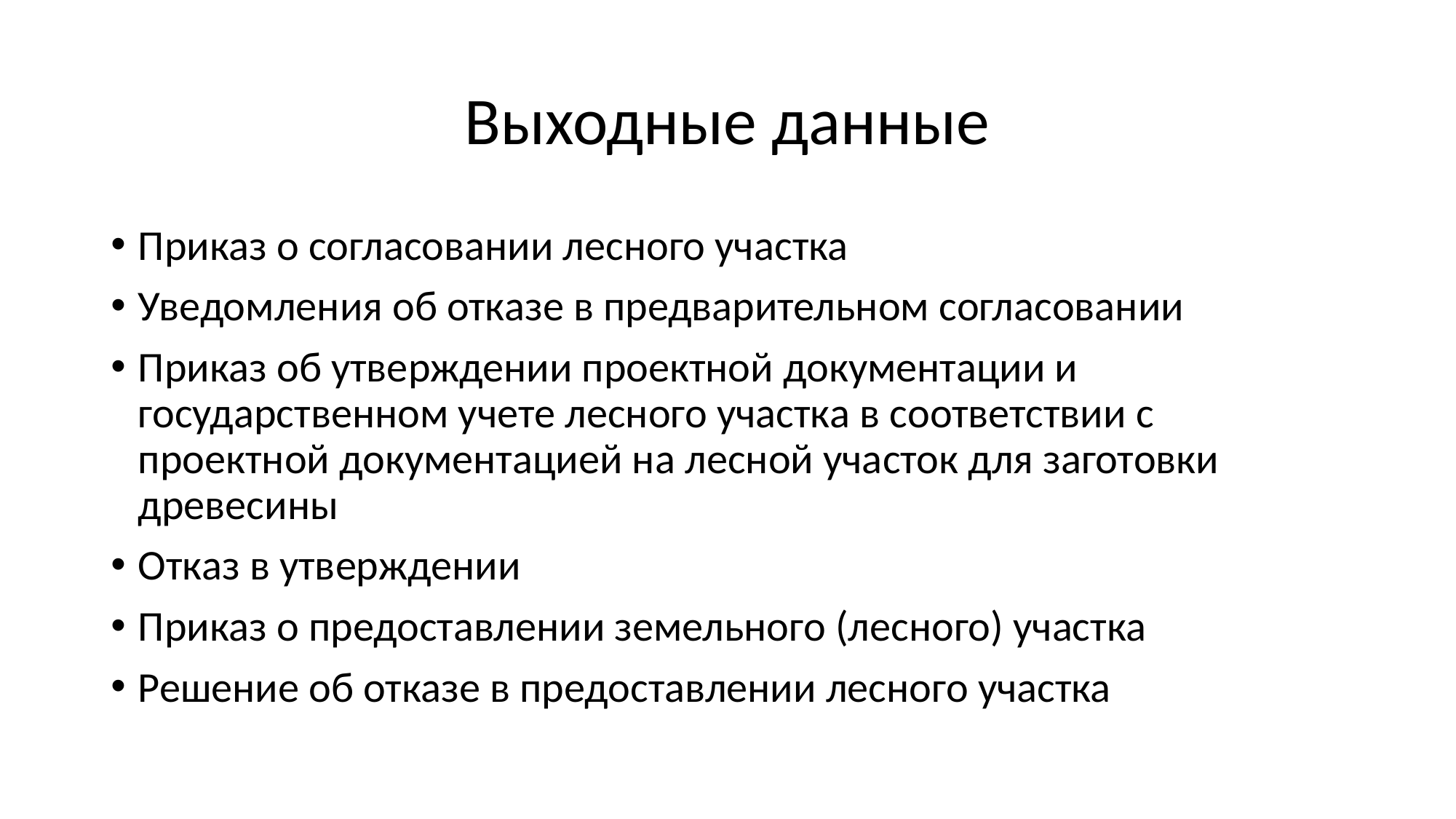

# Выходные данные
Приказ о согласовании лесного участка
Уведомления об отказе в предварительном согласовании
Приказ об утверждении проектной документации и государственном учете лесного участка в соответствии с проектной документацией на лесной участок для заготовки древесины
Отказ в утверждении
Приказ о предоставлении земельного (лесного) участка
Решение об отказе в предоставлении лесного участка